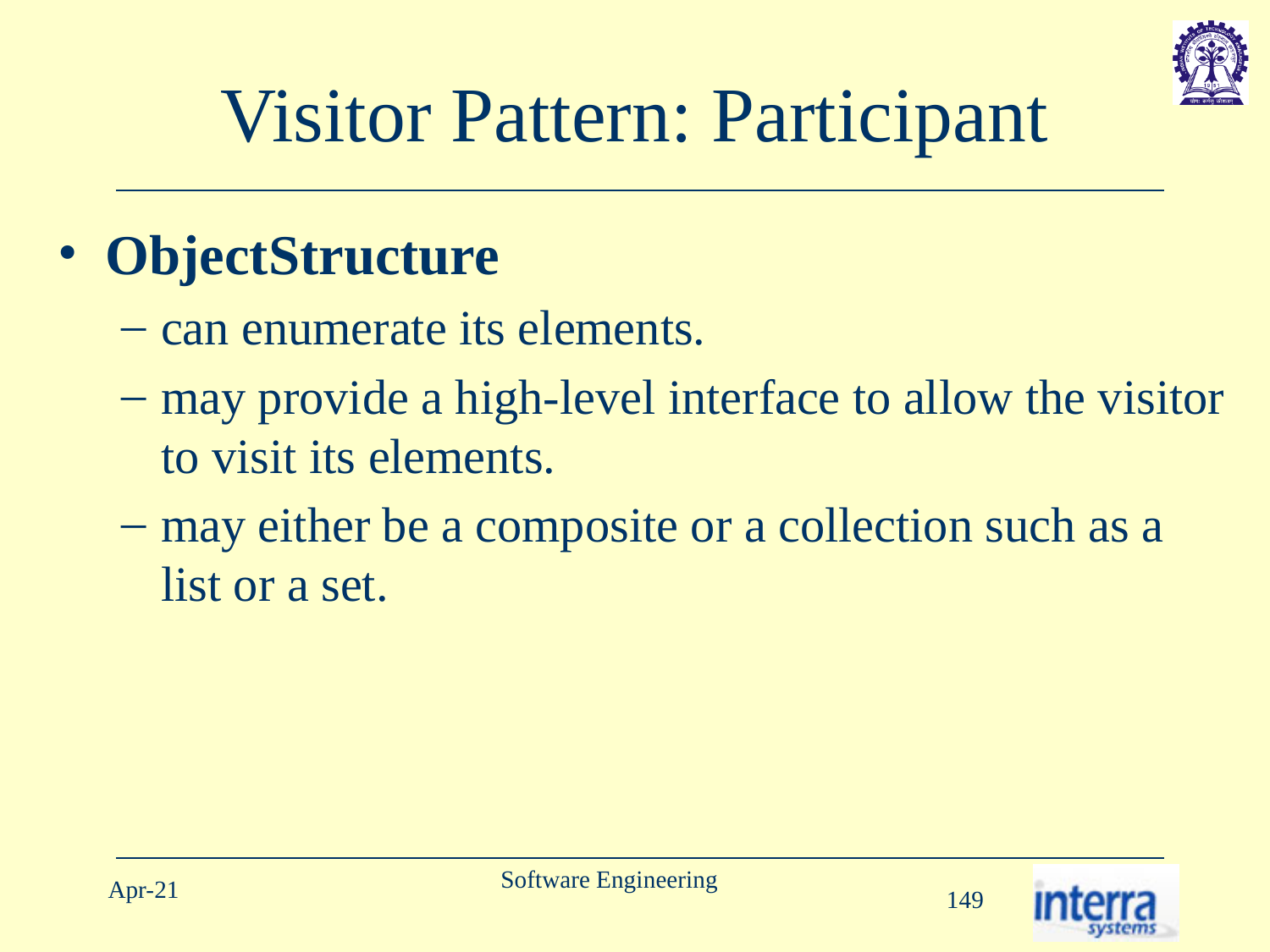

# Visitor Pattern: Participant
ObjectStructure
can enumerate its elements.
may provide a high-level interface to allow the visitor to visit its elements.
may either be a composite or a collection such as a list or a set.
Software Engineering
Apr-21